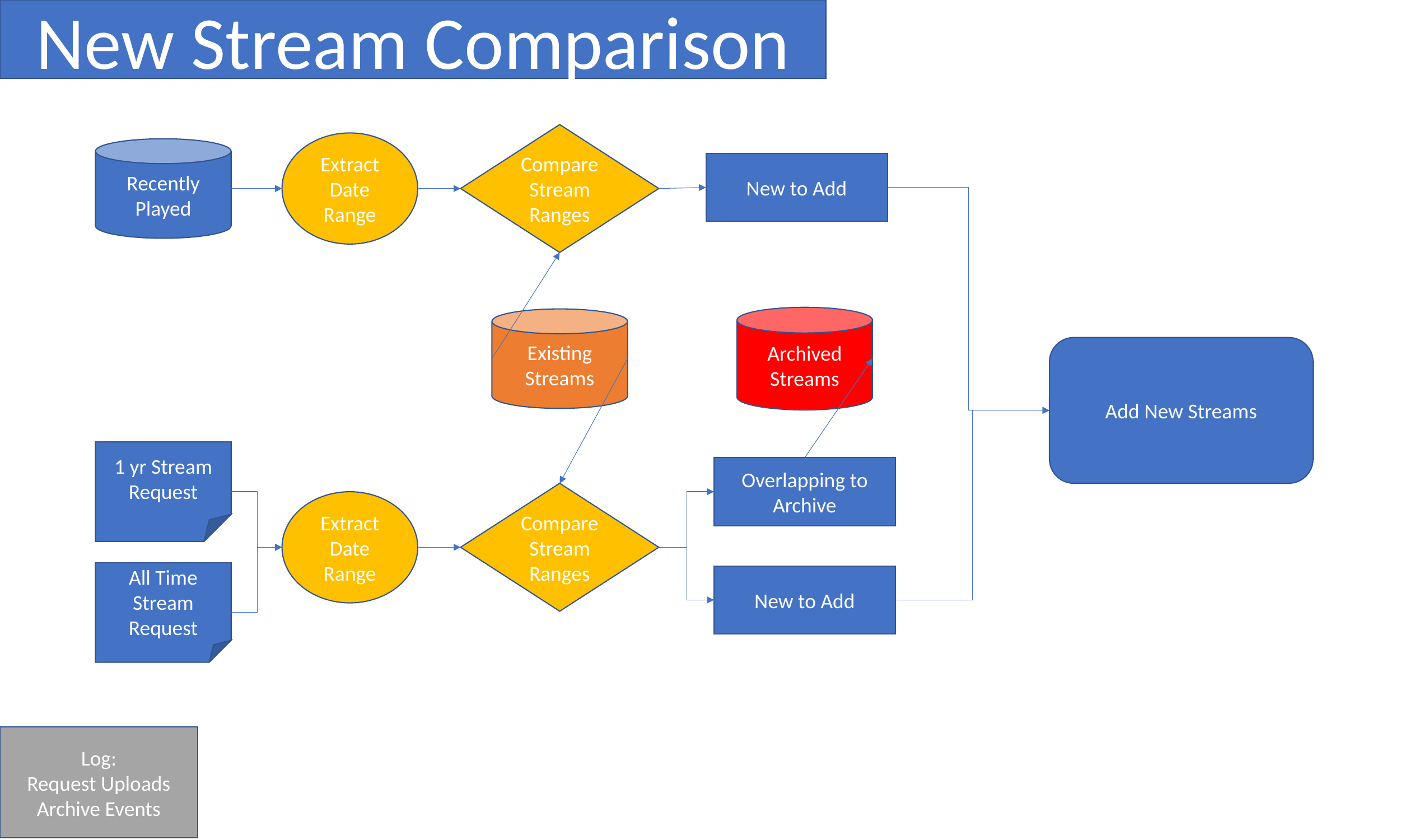

New Stream Comparison
Compare Stream Ranges
Extract Date Range
Recently Played
New to Add
Archived Streams
Existing Streams
Add New Streams
1 yr Stream Request
Overlapping to Archive
Compare Stream Ranges
Extract Date Range
All Time Stream Request
New to Add
Log:
Request Uploads
Archive Events